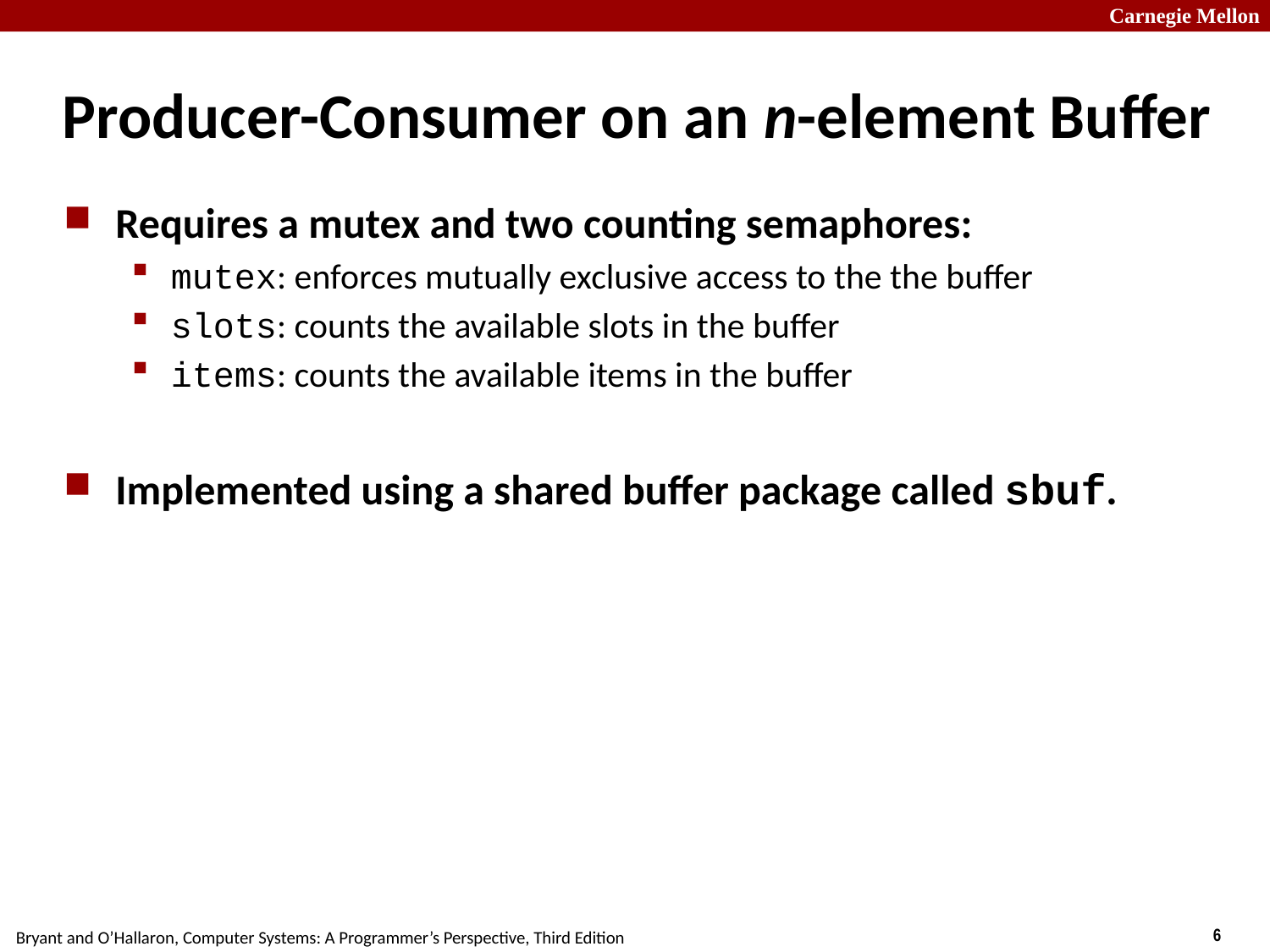

# Producer-Consumer on an n-element Buffer
Requires a mutex and two counting semaphores:
mutex: enforces mutually exclusive access to the the buffer
slots: counts the available slots in the buffer
items: counts the available items in the buffer

Implemented using a shared buffer package called sbuf.